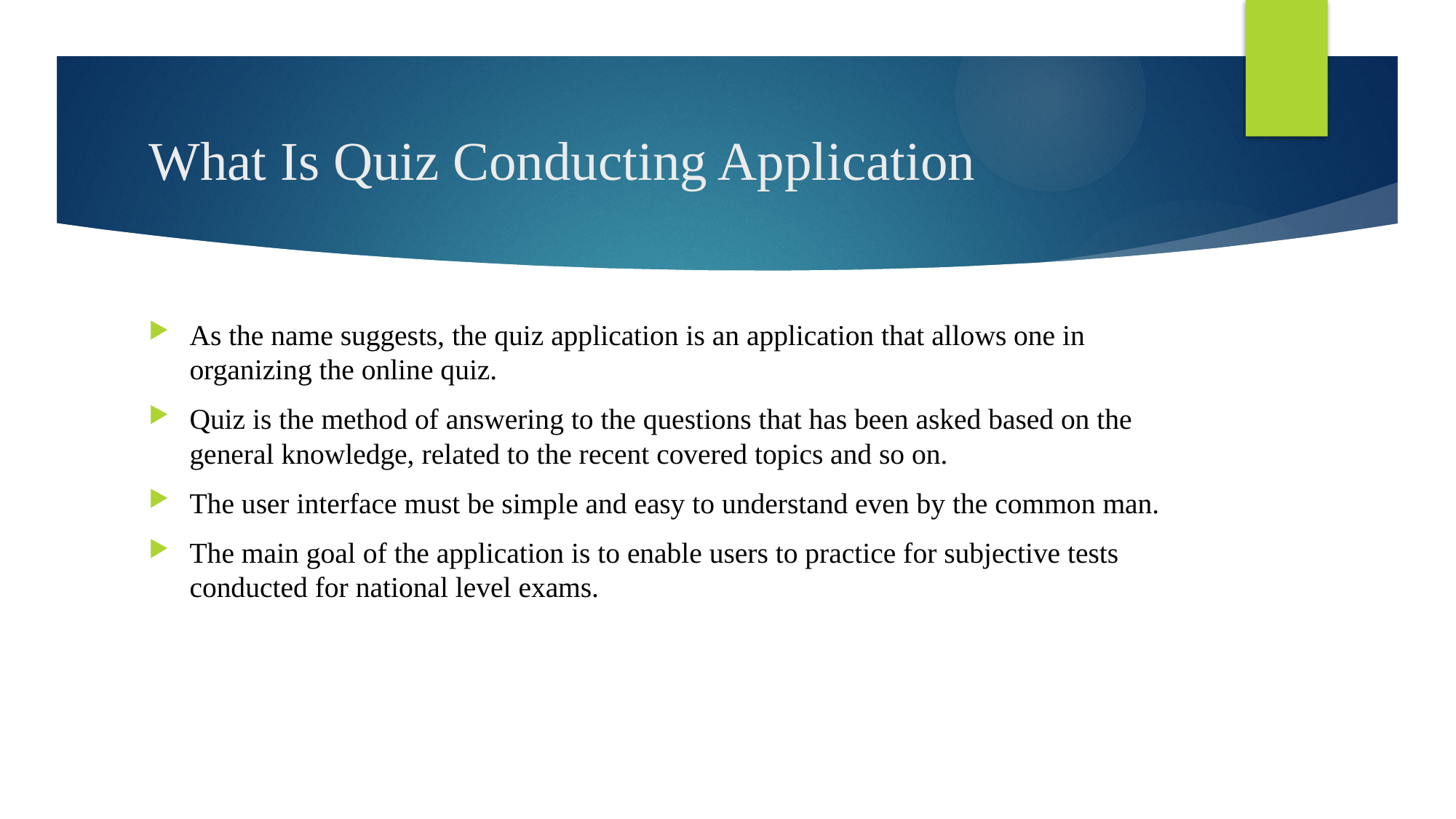

# What Is Quiz Conducting Application
As the name suggests, the quiz application is an application that allows one in organizing the online quiz.
Quiz is the method of answering to the questions that has been asked based on the general knowledge, related to the recent covered topics and so on.
The user interface must be simple and easy to understand even by the common man.
The main goal of the application is to enable users to practice for subjective tests conducted for national level exams.